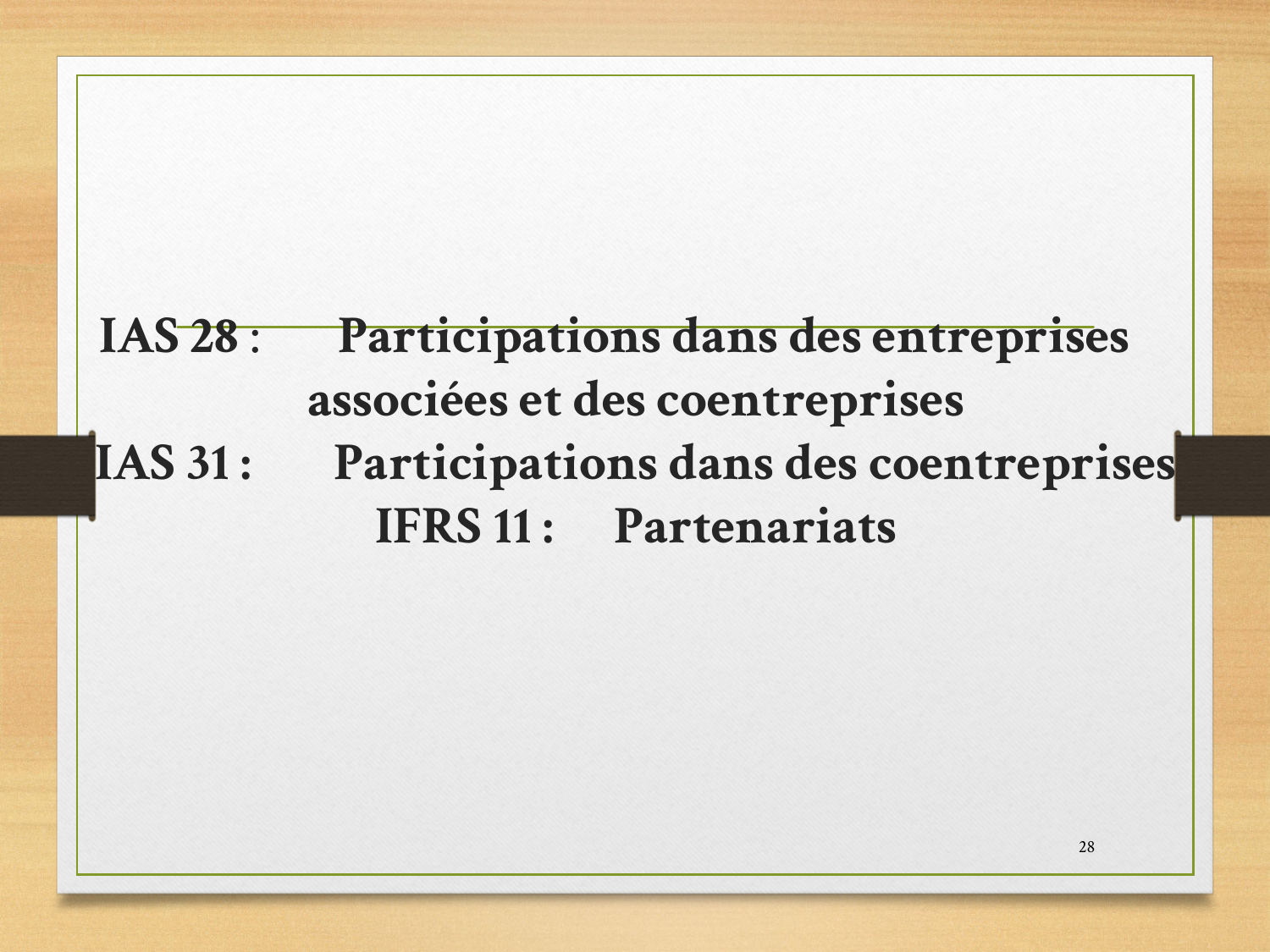

# IAS 28 :	Participations dans des entreprises 			associées et des coentreprises IAS 31 : 	Participations dans des coentreprises IFRS 11 : 	Partenariats
28